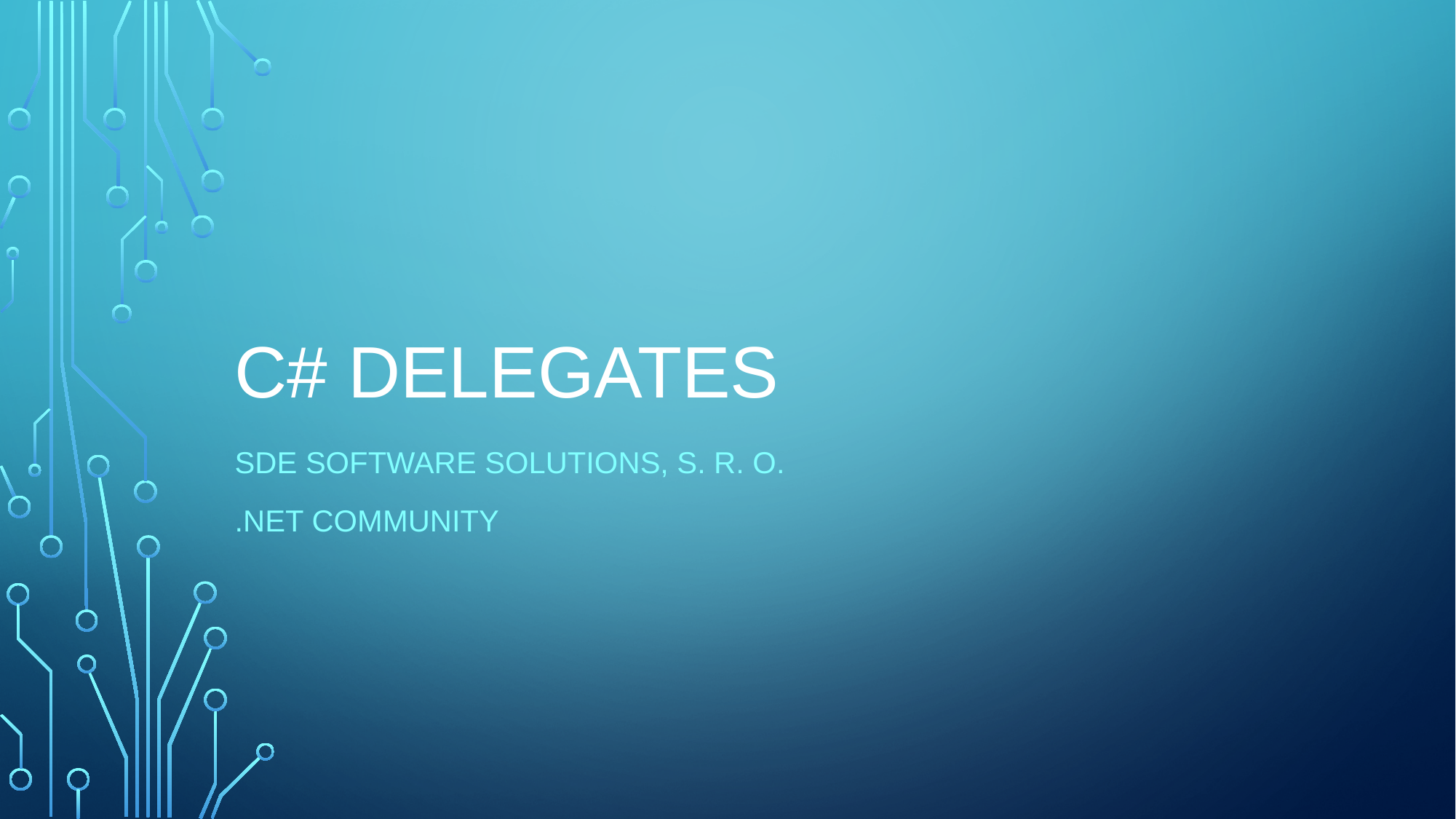

# C# delegates
SDE Software solutions, s. r. o.
.NET COMMUNITY